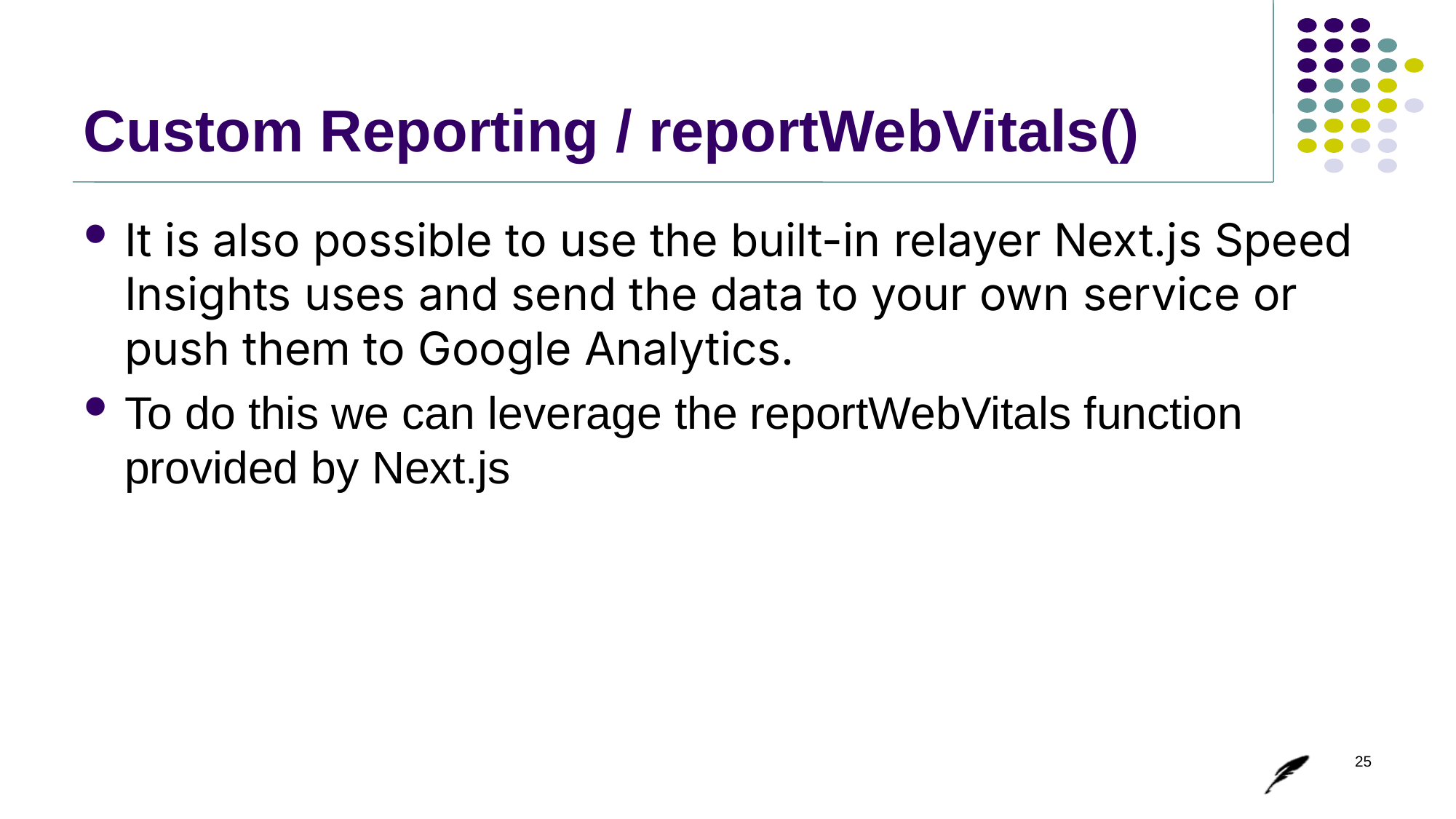

# Custom Reporting / reportWebVitals()
It is also possible to use the built-in relayer Next.js Speed Insights uses and send the data to your own service or push them to Google Analytics.
To do this we can leverage the reportWebVitals function provided by Next.js

25